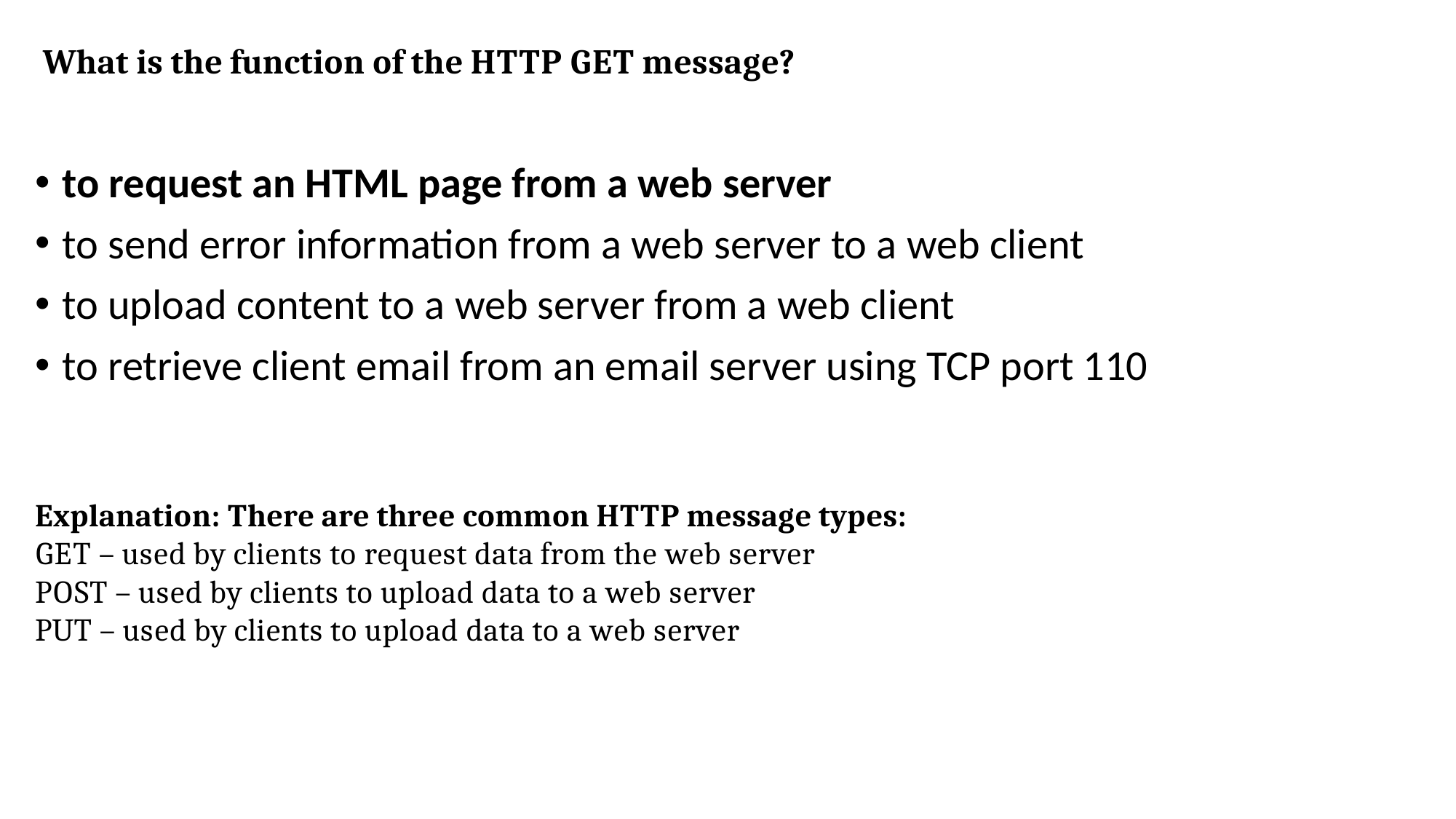

# What is the function of the HTTP GET message?
to request an HTML page from a web server
to send error information from a web server to a web client
to upload content to a web server from a web client
to retrieve client email from an email server using TCP port 110
Explanation: There are three common HTTP message types:
GET – used by clients to request data from the web server
POST – used by clients to upload data to a web server
PUT – used by clients to upload data to a web server